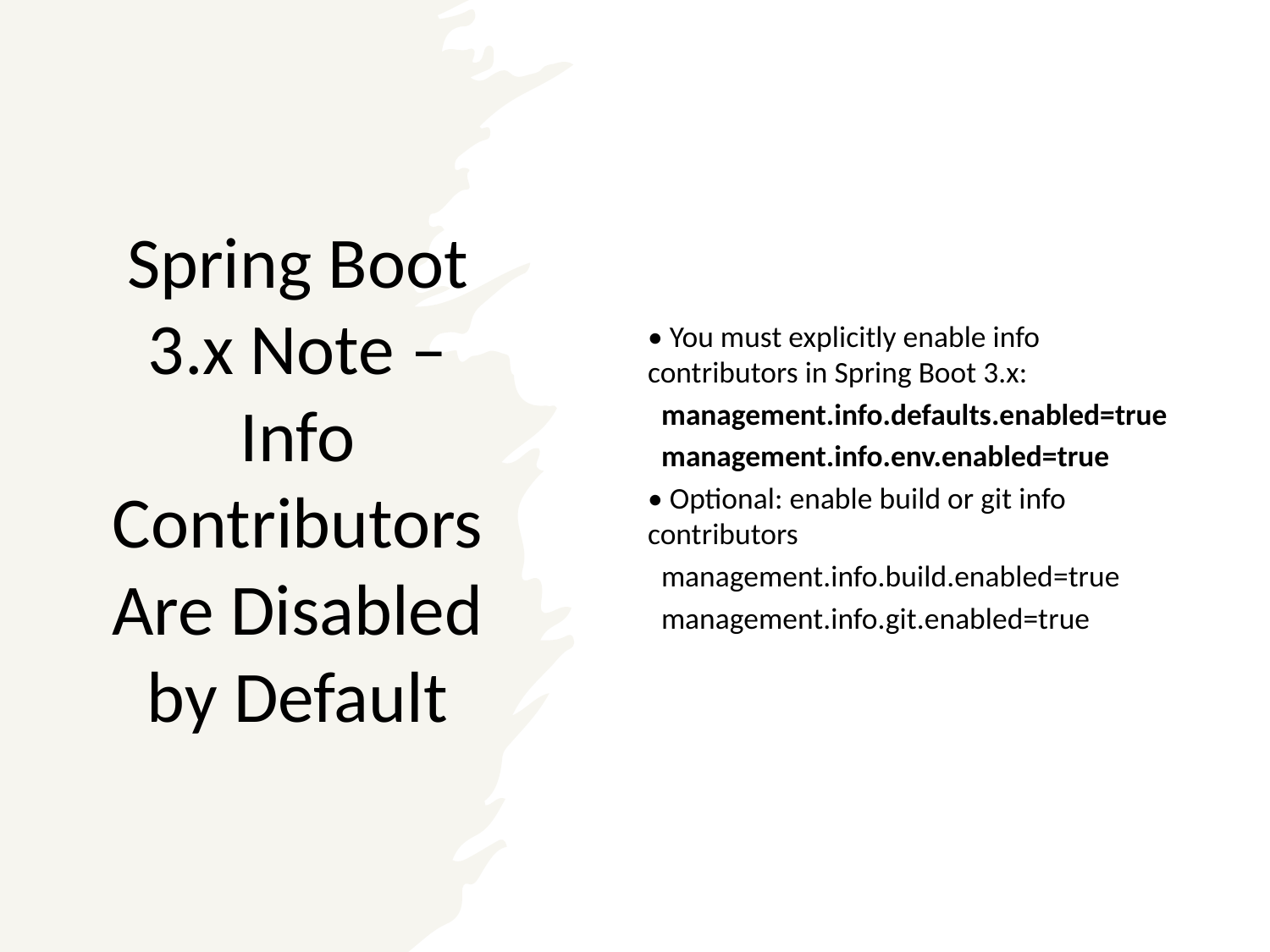

# Spring Boot 3.x Note – Info Contributors Are Disabled by Default
• You must explicitly enable info contributors in Spring Boot 3.x:
  management.info.defaults.enabled=true
  management.info.env.enabled=true
• Optional: enable build or git info contributors
  management.info.build.enabled=true
  management.info.git.enabled=true